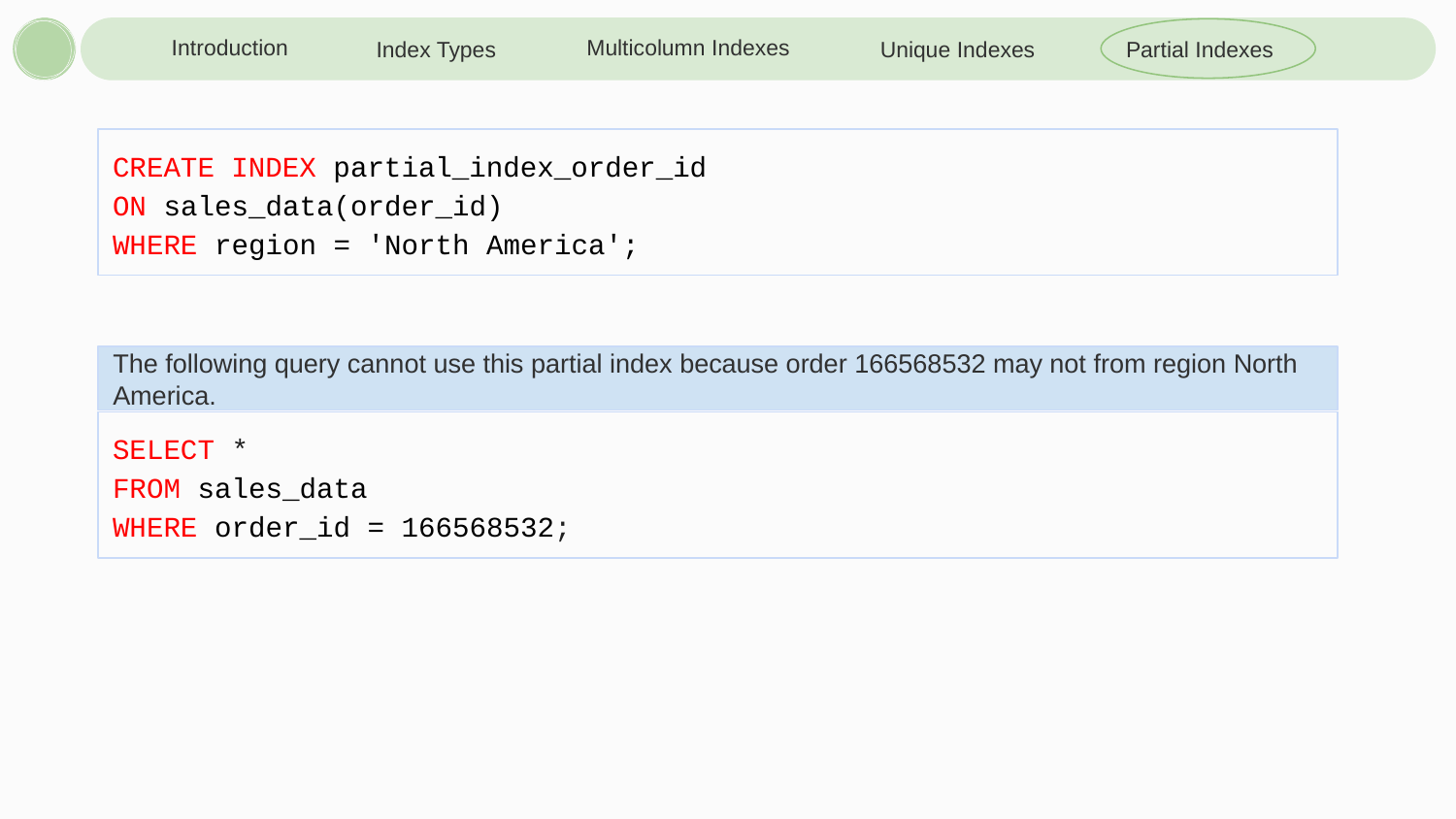

Introduction
Multicolumn Indexes
Index Types
Unique Indexes
Partial Indexes
CREATE INDEX partial_index_order_id
ON sales_data(order_id)
WHERE region = 'North America';
The following query cannot use this partial index because order 166568532 may not from region North America.
SELECT *
FROM sales_data
WHERE order_id = 166568532;